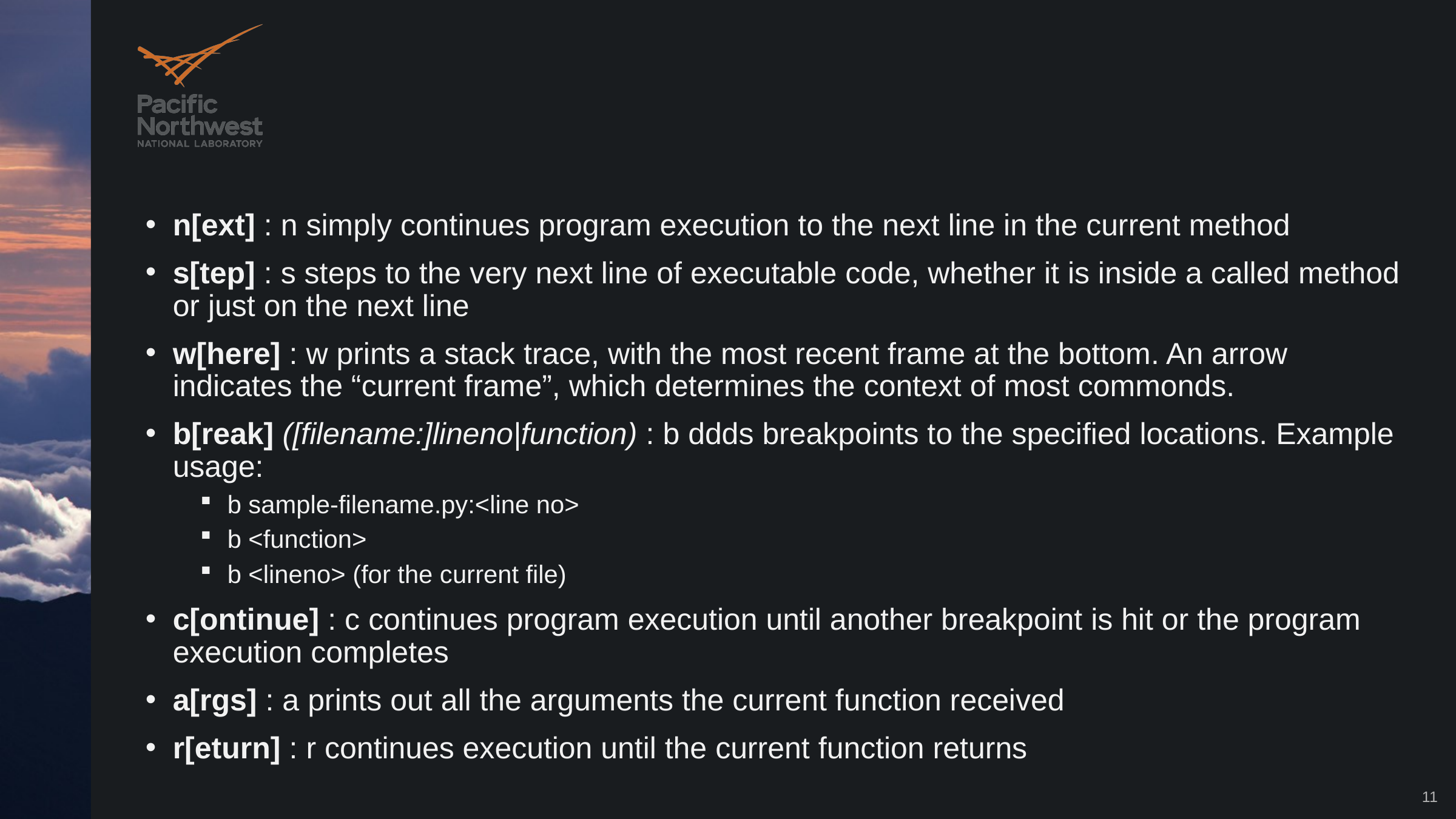

#
n[ext] : n simply continues program execution to the next line in the current method
s[tep] : s steps to the very next line of executable code, whether it is inside a called method or just on the next line
w[here] : w prints a stack trace, with the most recent frame at the bottom. An arrow indicates the “current frame”, which determines the context of most commonds.
b[reak] ([filename:]lineno|function) : b ddds breakpoints to the specified locations. Example usage:
b sample-filename.py:<line no>
b <function>
b <lineno> (for the current file)
c[ontinue] : c continues program execution until another breakpoint is hit or the program execution completes
a[rgs] : a prints out all the arguments the current function received
r[eturn] : r continues execution until the current function returns

11